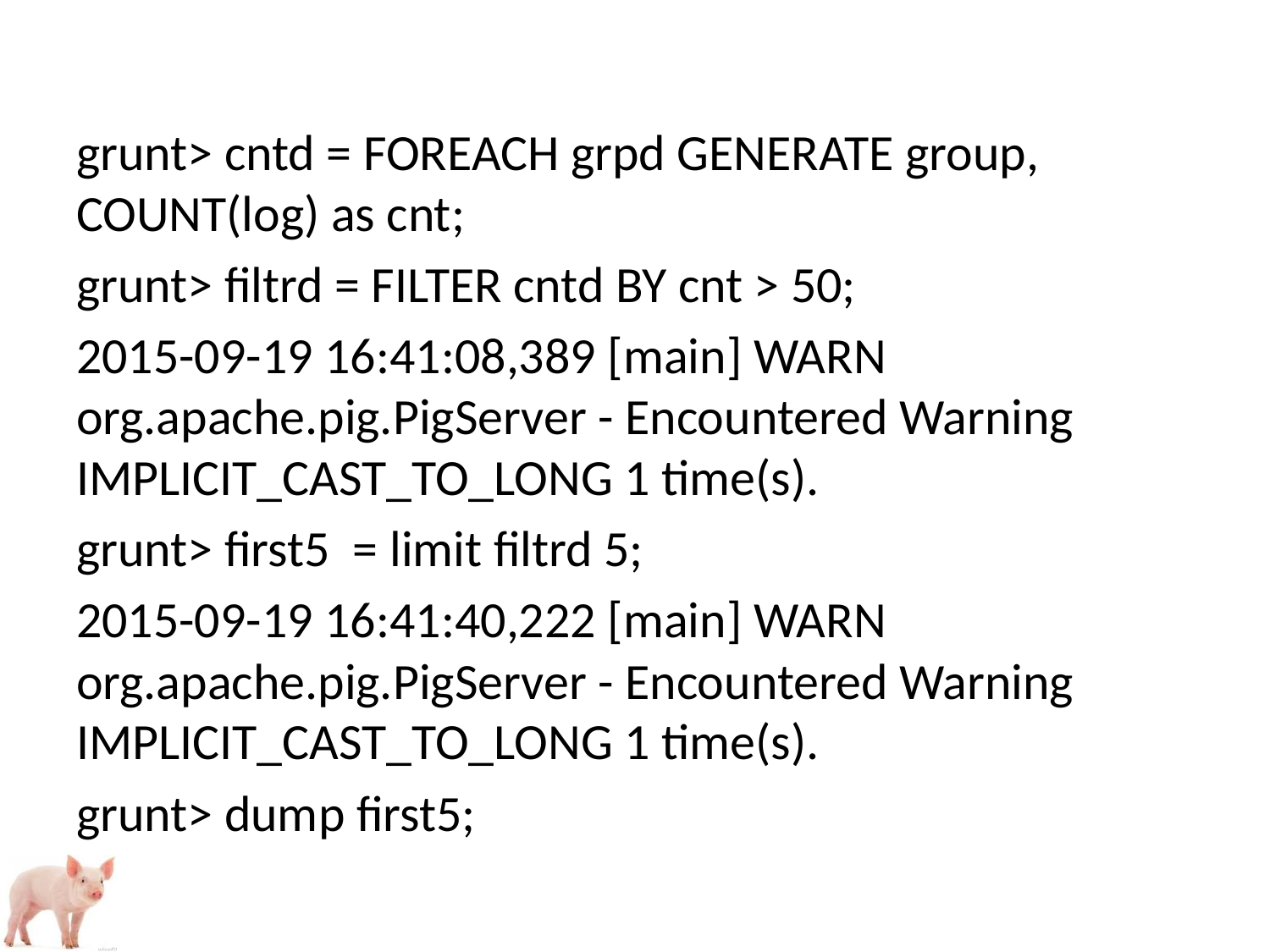

grunt> cntd = FOREACH grpd GENERATE group, COUNT(log) as cnt;
grunt> filtrd = FILTER cntd BY cnt > 50;
2015-09-19 16:41:08,389 [main] WARN  org.apache.pig.PigServer - Encountered Warning IMPLICIT_CAST_TO_LONG 1 time(s).
grunt> first5  = limit filtrd 5;
2015-09-19 16:41:40,222 [main] WARN  org.apache.pig.PigServer - Encountered Warning IMPLICIT_CAST_TO_LONG 1 time(s).
grunt> dump first5;